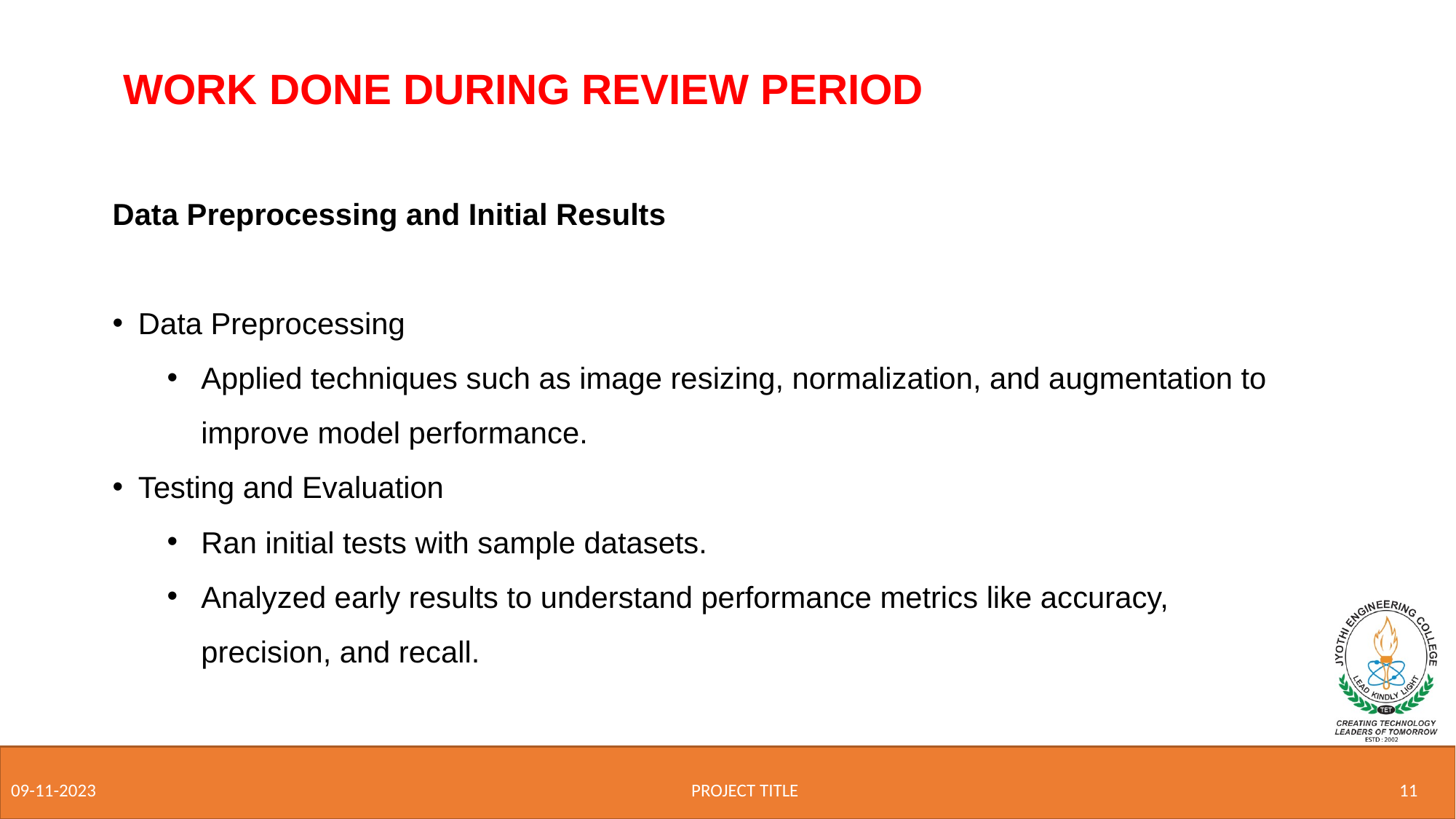

WORK DONE DURING REVIEW PERIOD
Data Preprocessing and Initial Results

Data Preprocessing
Applied techniques such as image resizing, normalization, and augmentation to improve model performance.
Testing and Evaluation
Ran initial tests with sample datasets.
Analyzed early results to understand performance metrics like accuracy, precision, and recall.
PROJECT TITLE
11
09-11-2023